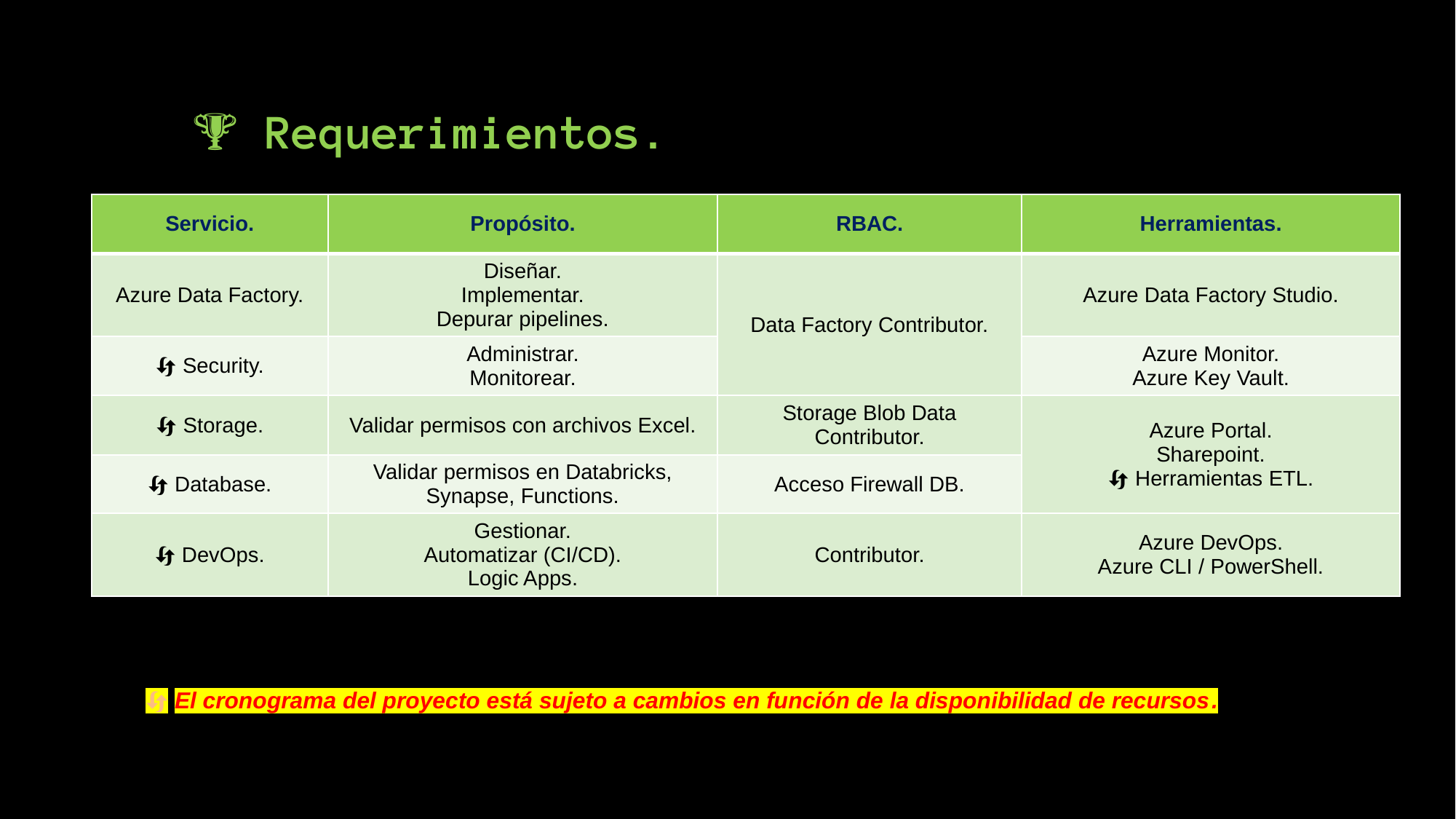

# 🏆 Requerimientos.
| Servicio. | Propósito. | RBAC. | Herramientas. |
| --- | --- | --- | --- |
| Azure Data Factory. | Diseñar. Implementar. Depurar pipelines. | Data Factory Contributor. | Azure Data Factory Studio. |
| 🔄 Security. | Administrar. Monitorear. | Data Factory Contributor. | Azure Monitor. Azure Key Vault. |
| 🔄 Storage. | Validar permisos con archivos Excel. | Storage Blob Data Contributor. | Azure Portal. Sharepoint. 🔄 Herramientas ETL. |
| 🔄 Database. | Validar permisos en Databricks, Synapse, Functions. | Acceso Firewall DB. | Análisis detallado de impacto. |
| 🔄 DevOps. | Gestionar. Automatizar (CI/CD). Logic Apps. | Contributor. | Azure DevOps. Azure CLI / PowerShell. |
🔄 El cronograma del proyecto está sujeto a cambios en función de la disponibilidad de recursos.